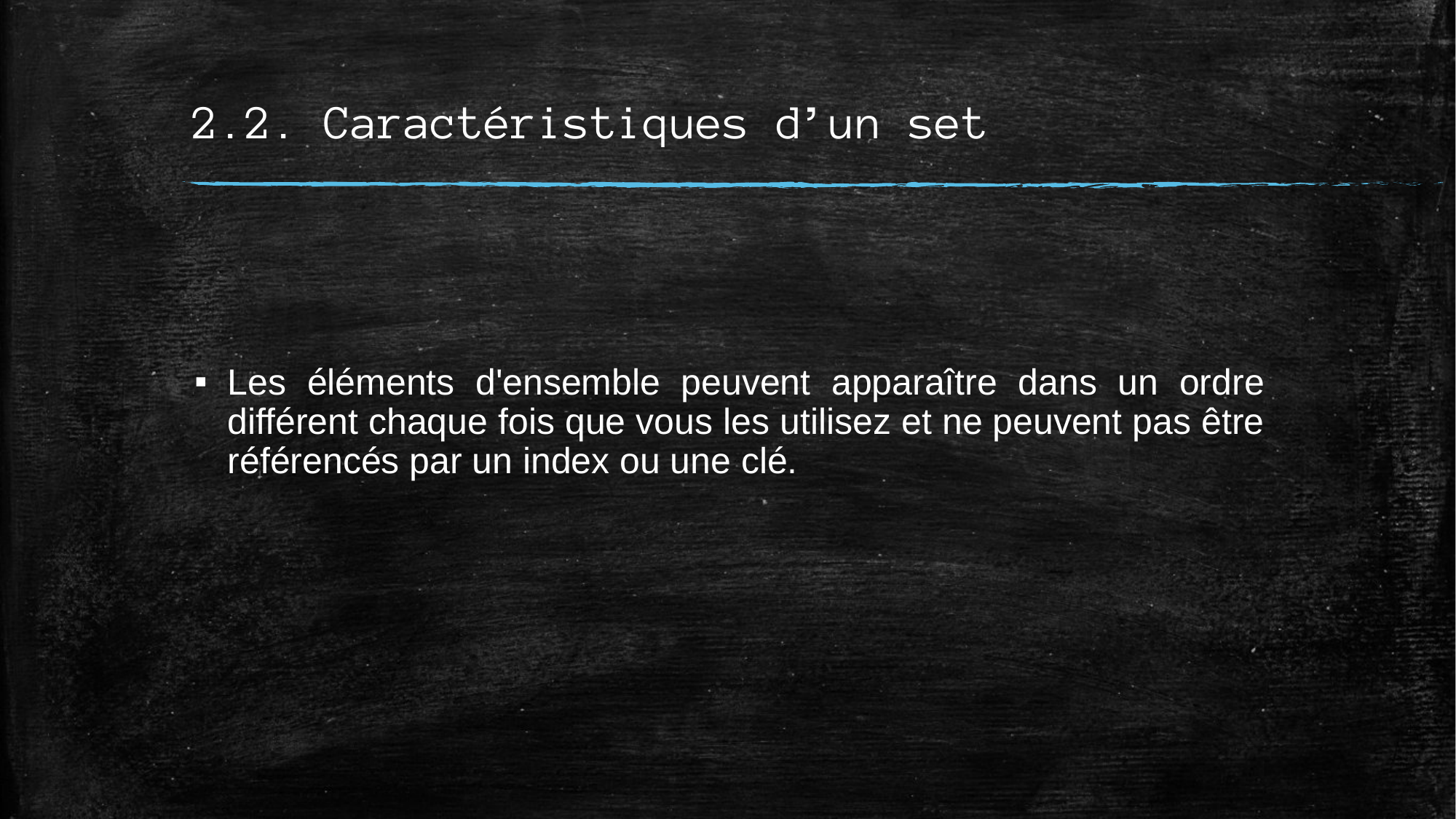

# 2.2. Caractéristiques d’un set
Les éléments d'ensemble peuvent apparaître dans un ordre différent chaque fois que vous les utilisez et ne peuvent pas être référencés par un index ou une clé.